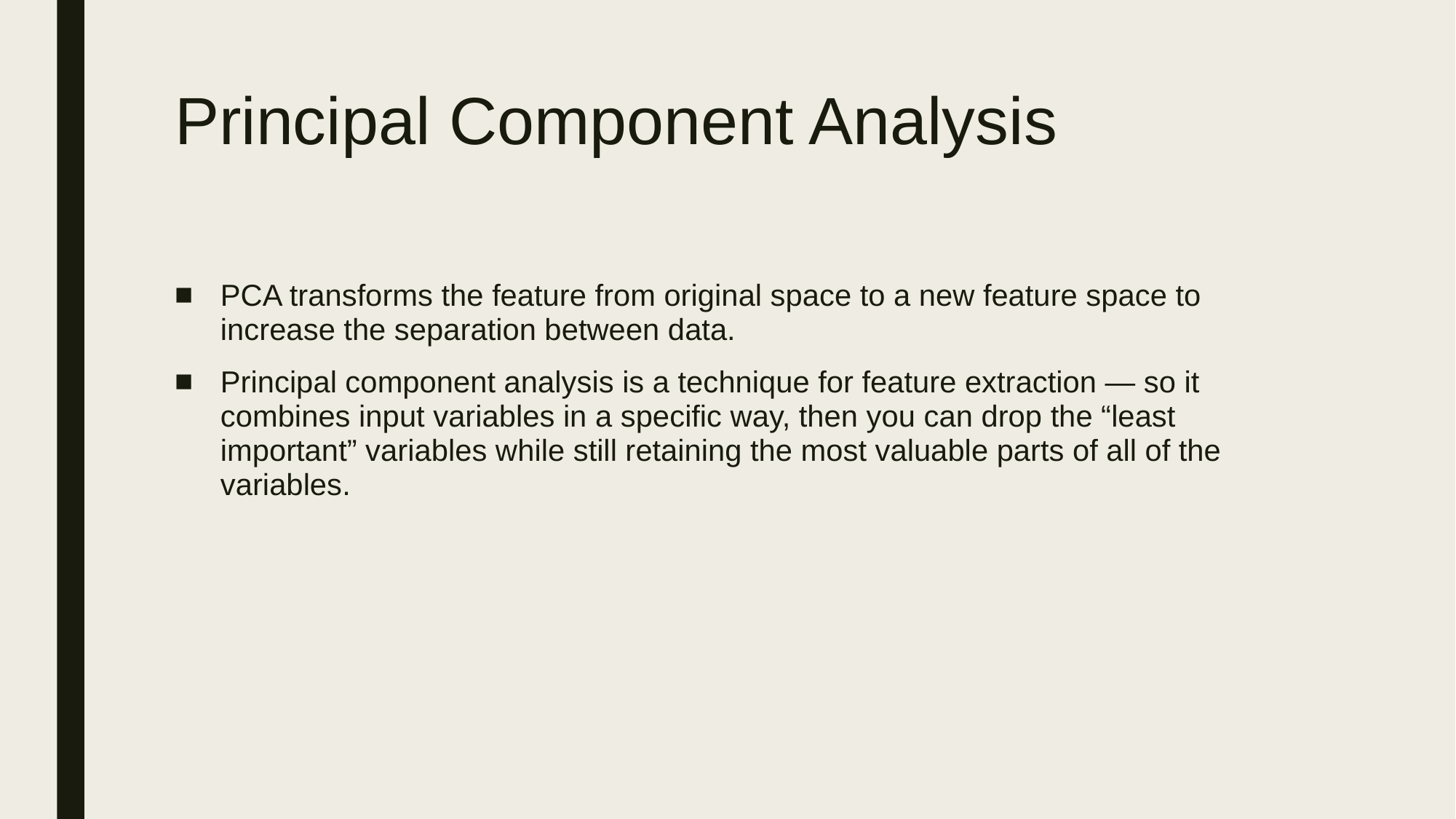

# Principal Component Analysis
PCA transforms the feature from original space to a new feature space to increase the separation between data.
Principal component analysis is a technique for feature extraction — so it combines input variables in a specific way, then you can drop the “least important” variables while still retaining the most valuable parts of all of the variables.